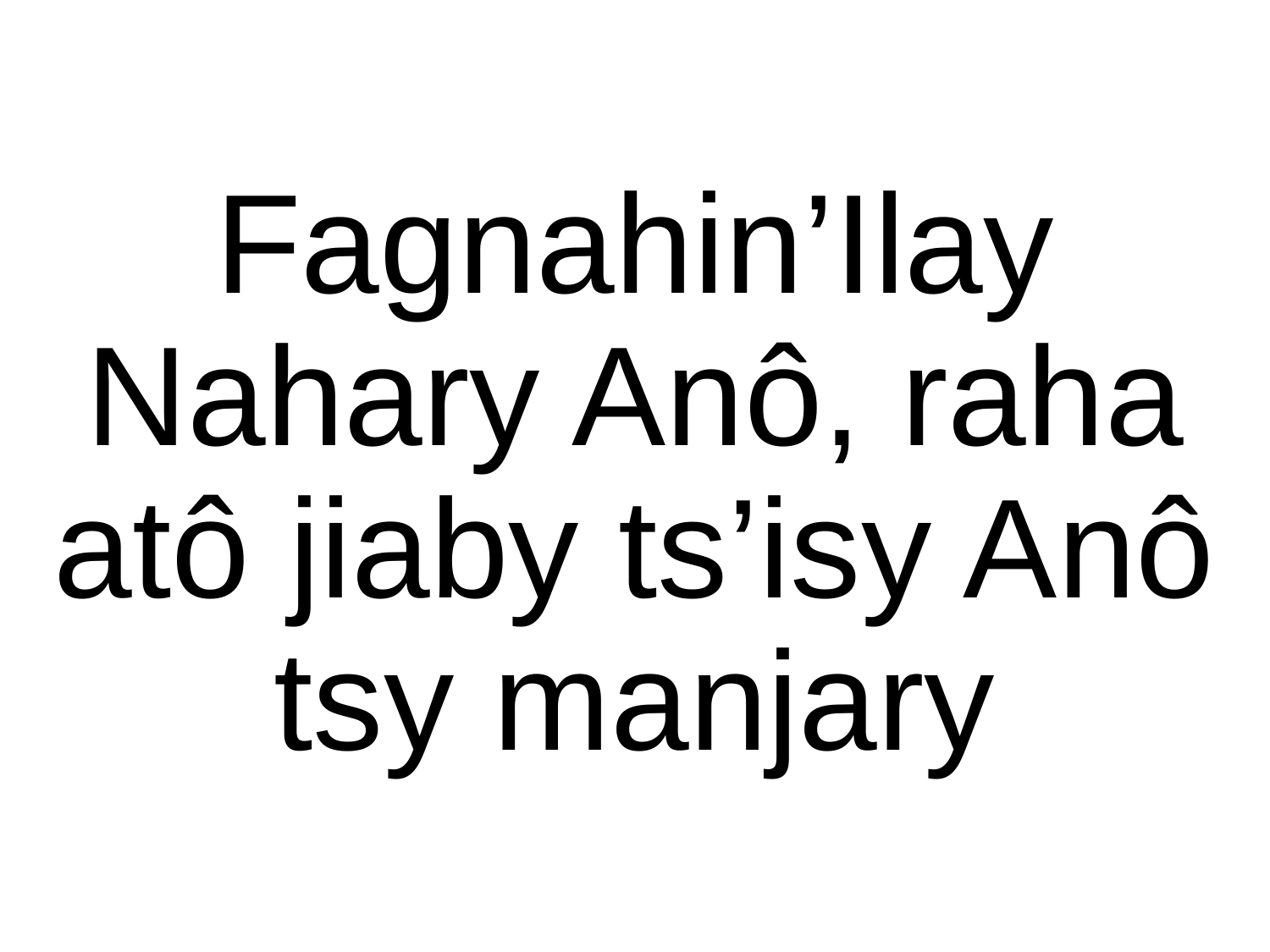

# Fagnahin’Ilay Nahary Anô, raha atô jiaby ts’isy Anô tsy manjary